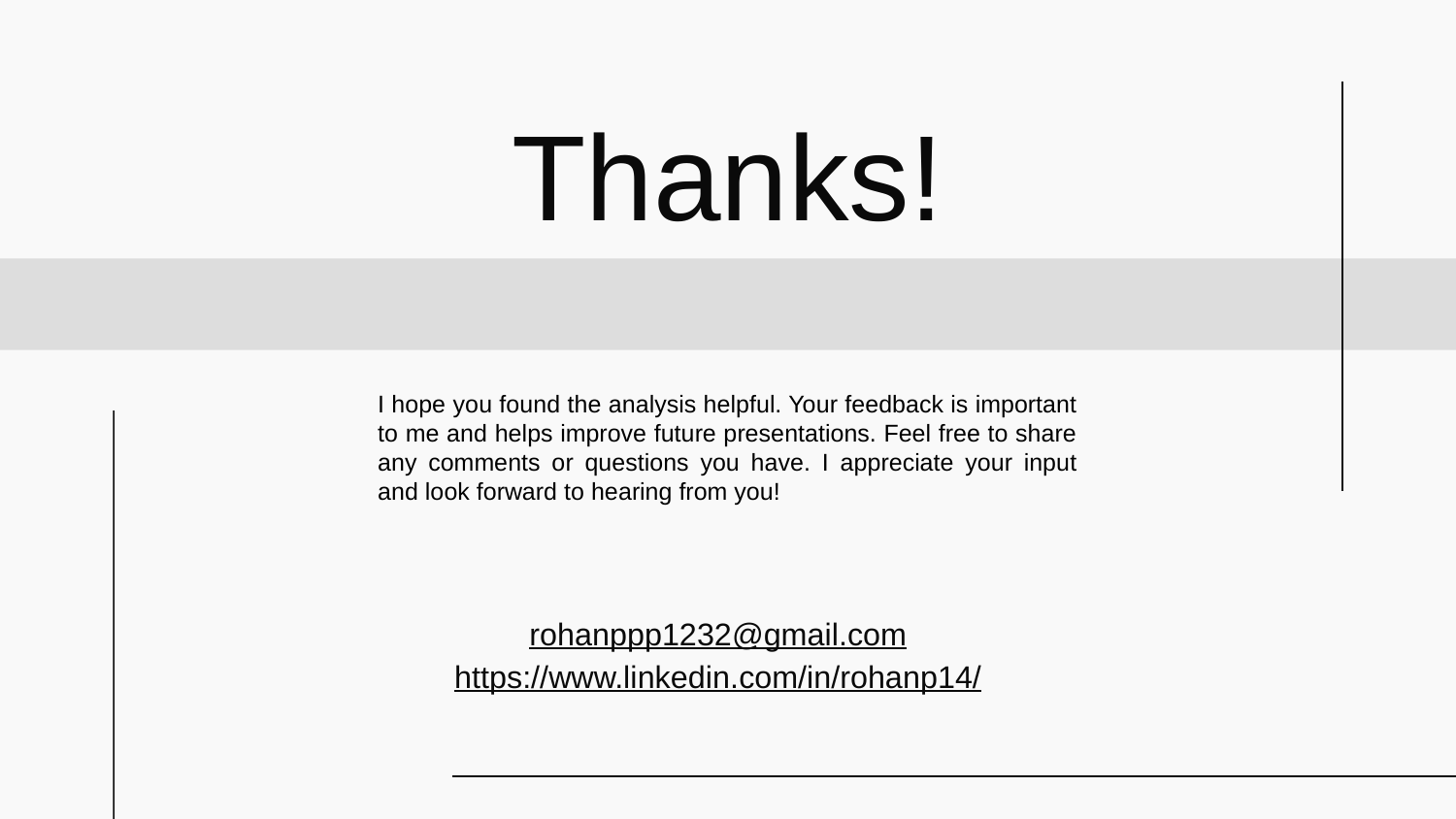

# Thanks!
I hope you found the analysis helpful. Your feedback is important to me and helps improve future presentations. Feel free to share any comments or questions you have. I appreciate your input and look forward to hearing from you!

rohanppp1232@gmail.com
https://www.linkedin.com/in/rohanp14/